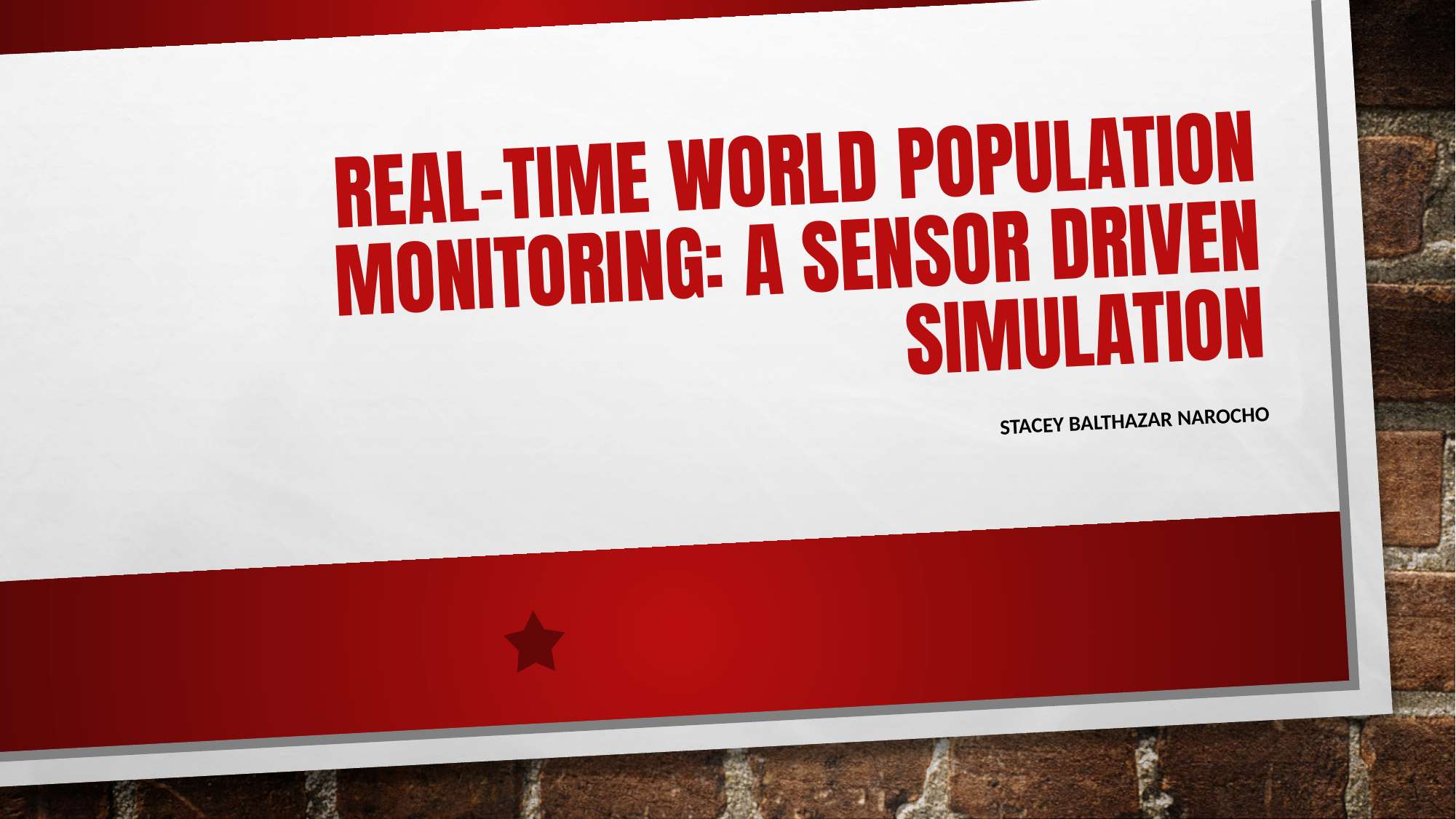

# REAL-TIME WORLD POPULATION monitoring: a sensor driven simulation
STACEY BALTHAZAR NAROCHO